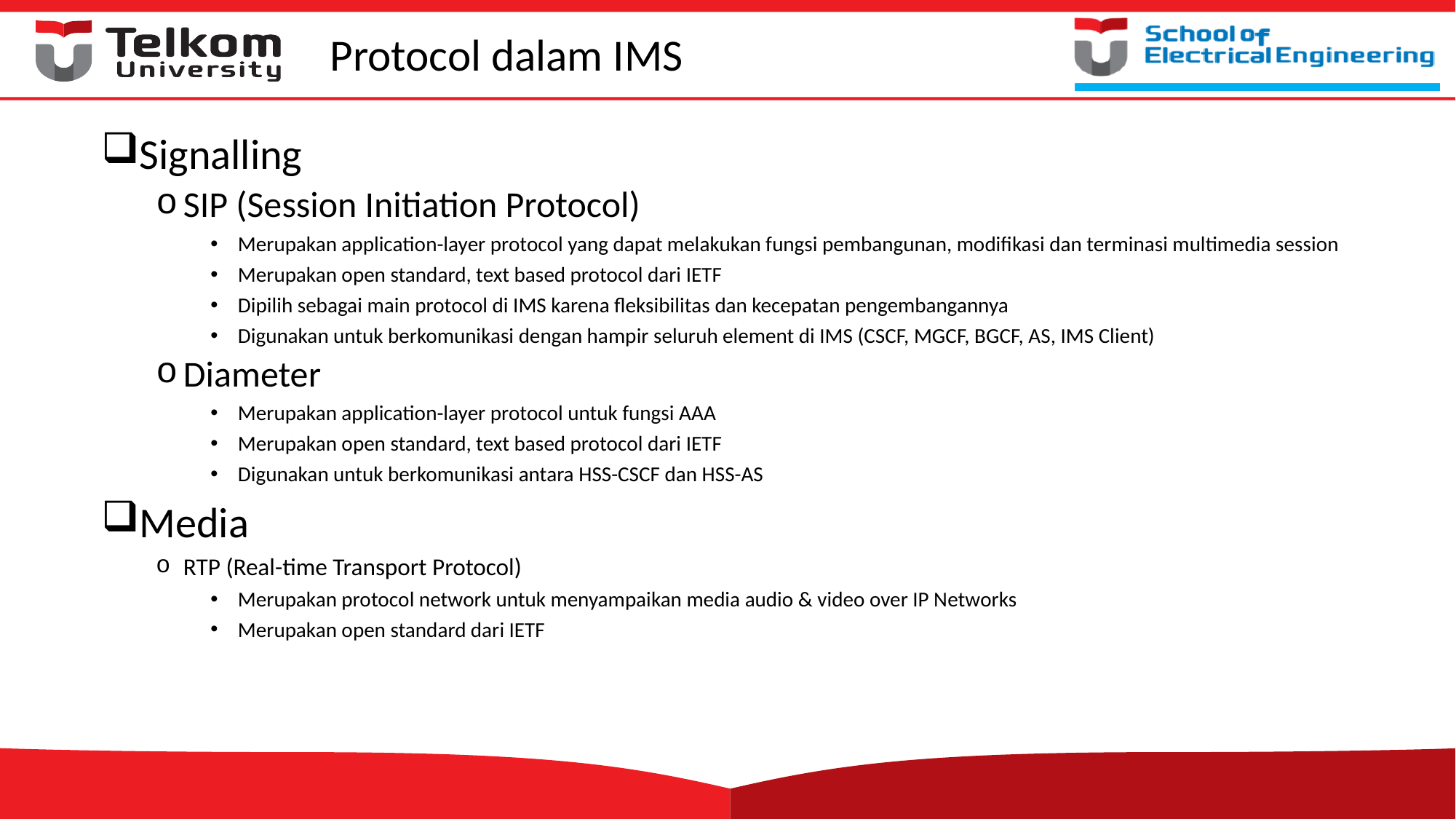

Protocol dalam IMS
Signalling
SIP (Session Initiation Protocol)
Merupakan application-layer protocol yang dapat melakukan fungsi pembangunan, modifikasi dan terminasi multimedia session
Merupakan open standard, text based protocol dari IETF
Dipilih sebagai main protocol di IMS karena fleksibilitas dan kecepatan pengembangannya
Digunakan untuk berkomunikasi dengan hampir seluruh element di IMS (CSCF, MGCF, BGCF, AS, IMS Client)
Diameter
Merupakan application-layer protocol untuk fungsi AAA
Merupakan open standard, text based protocol dari IETF
Digunakan untuk berkomunikasi antara HSS-CSCF dan HSS-AS
Media
RTP (Real-time Transport Protocol)
Merupakan protocol network untuk menyampaikan media audio & video over IP Networks
Merupakan open standard dari IETF